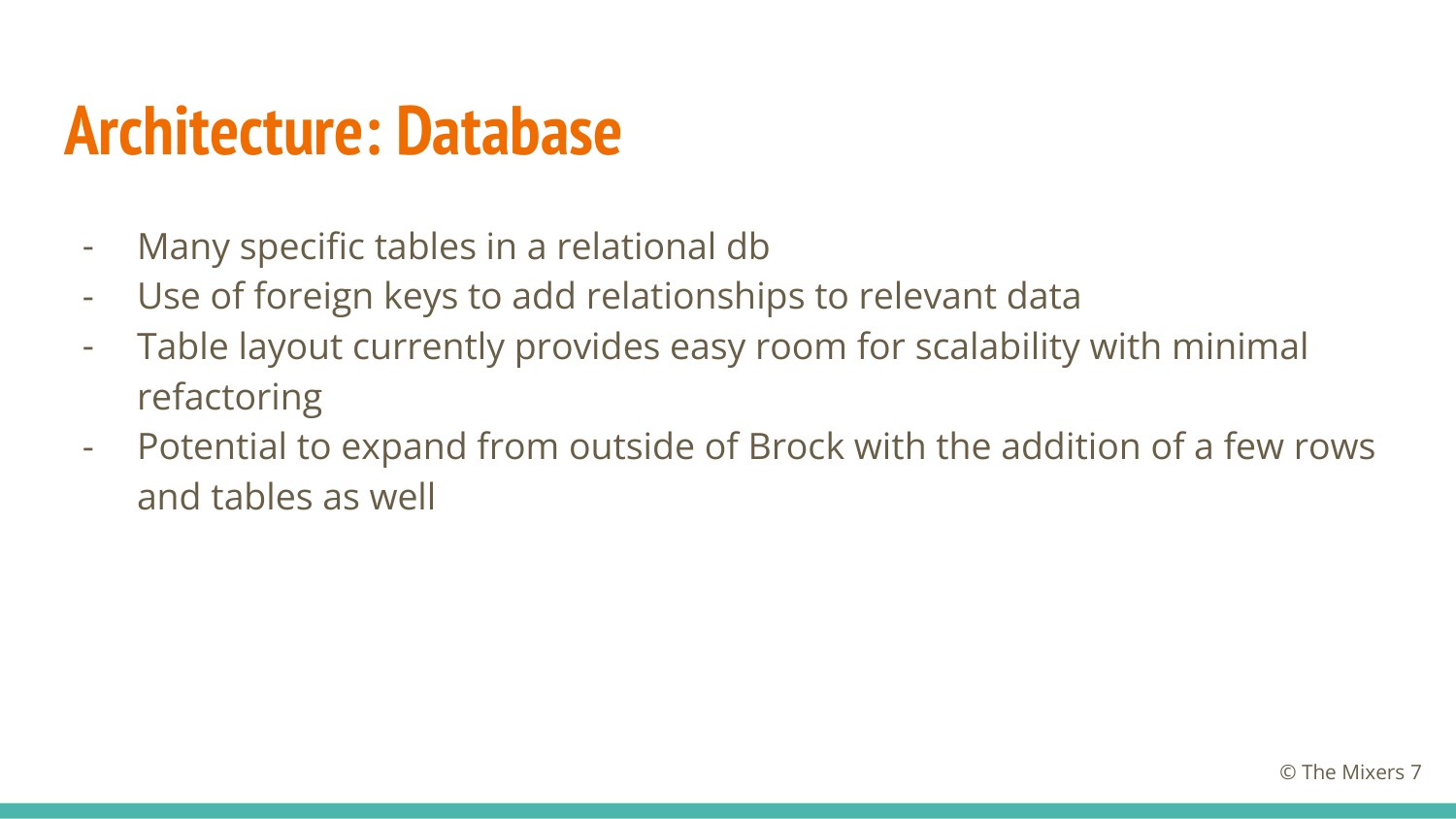

# Architecture: Database
Many specific tables in a relational db
Use of foreign keys to add relationships to relevant data
Table layout currently provides easy room for scalability with minimal refactoring
Potential to expand from outside of Brock with the addition of a few rows and tables as well
© The Mixers 7